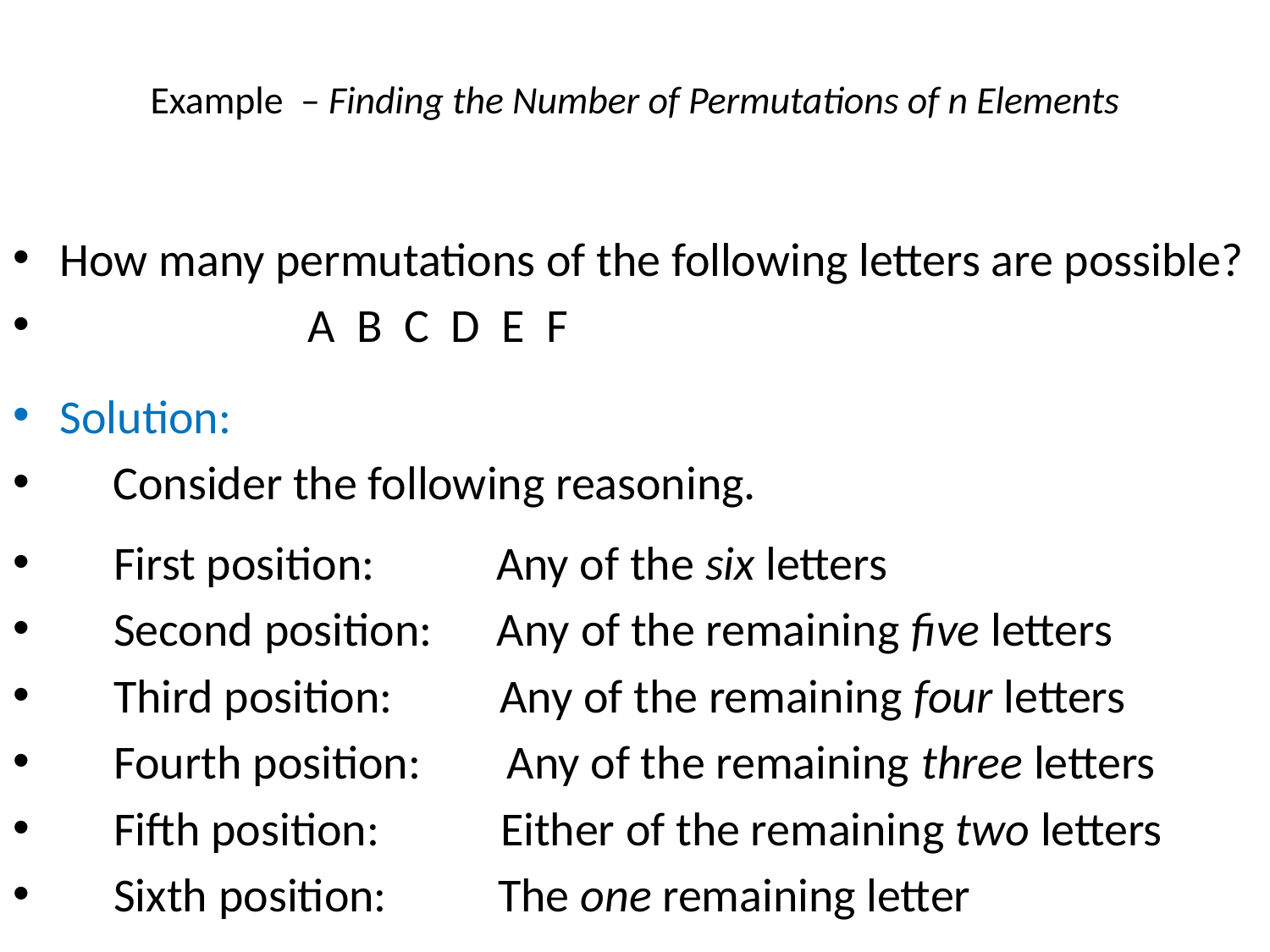

# Example  – Finding the Number of Permutations of n Elements
How many permutations of the following letters are possible?
                       A  B  C  D  E  F

Solution:
	Consider the following reasoning.
     First position:            Any of the six letters
     Second position:      Any of the remaining five letters
     Third position:          Any of the remaining four letters
     Fourth position:        Any of the remaining three letters
     Fifth position:            Either of the remaining two letters
     Sixth position:           The one remaining letter